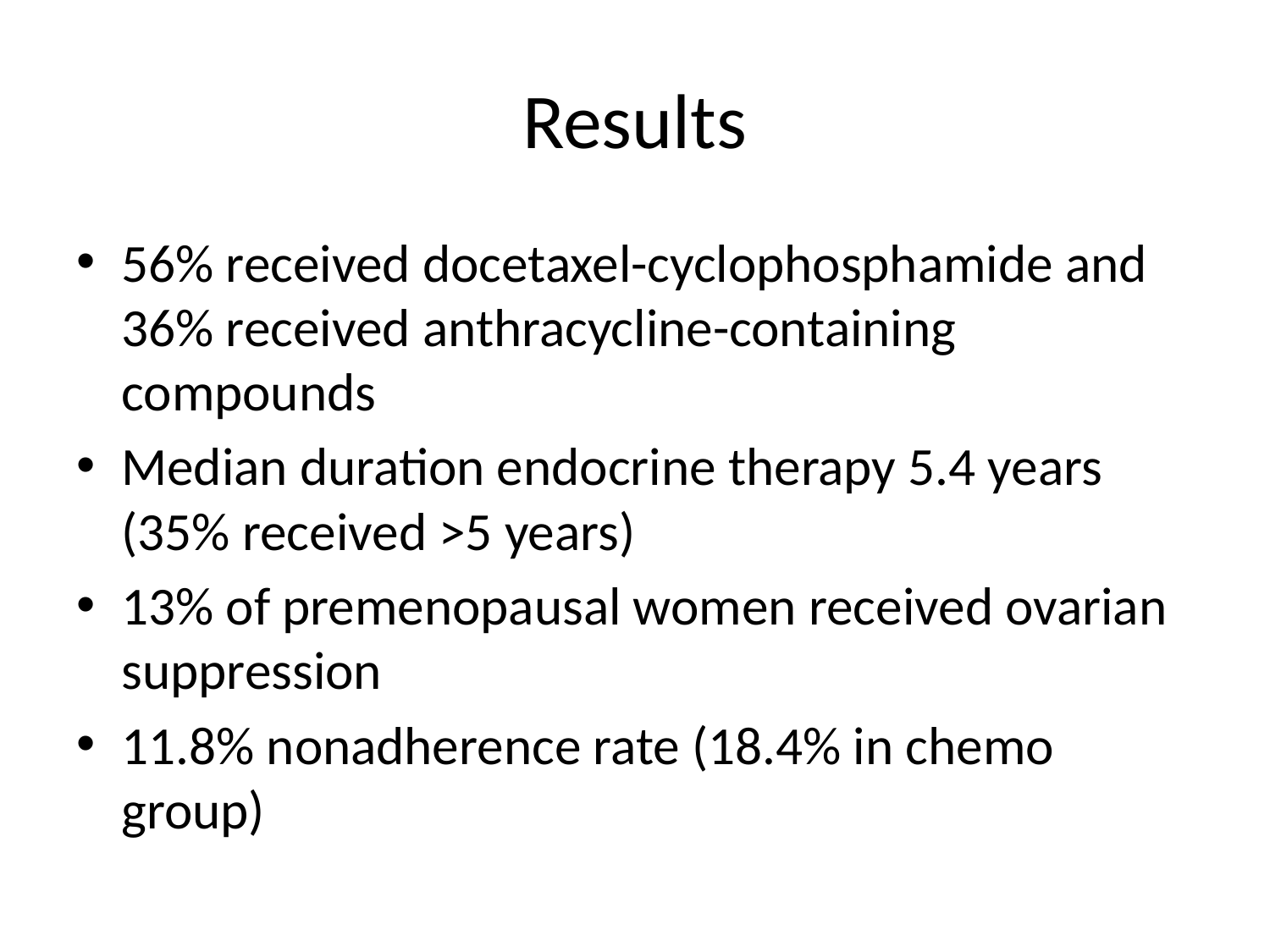

# Results
56% received docetaxel-cyclophosphamide and 36% received anthracycline-containing compounds
Median duration endocrine therapy 5.4 years (35% received >5 years)
13% of premenopausal women received ovarian suppression
11.8% nonadherence rate (18.4% in chemo group)